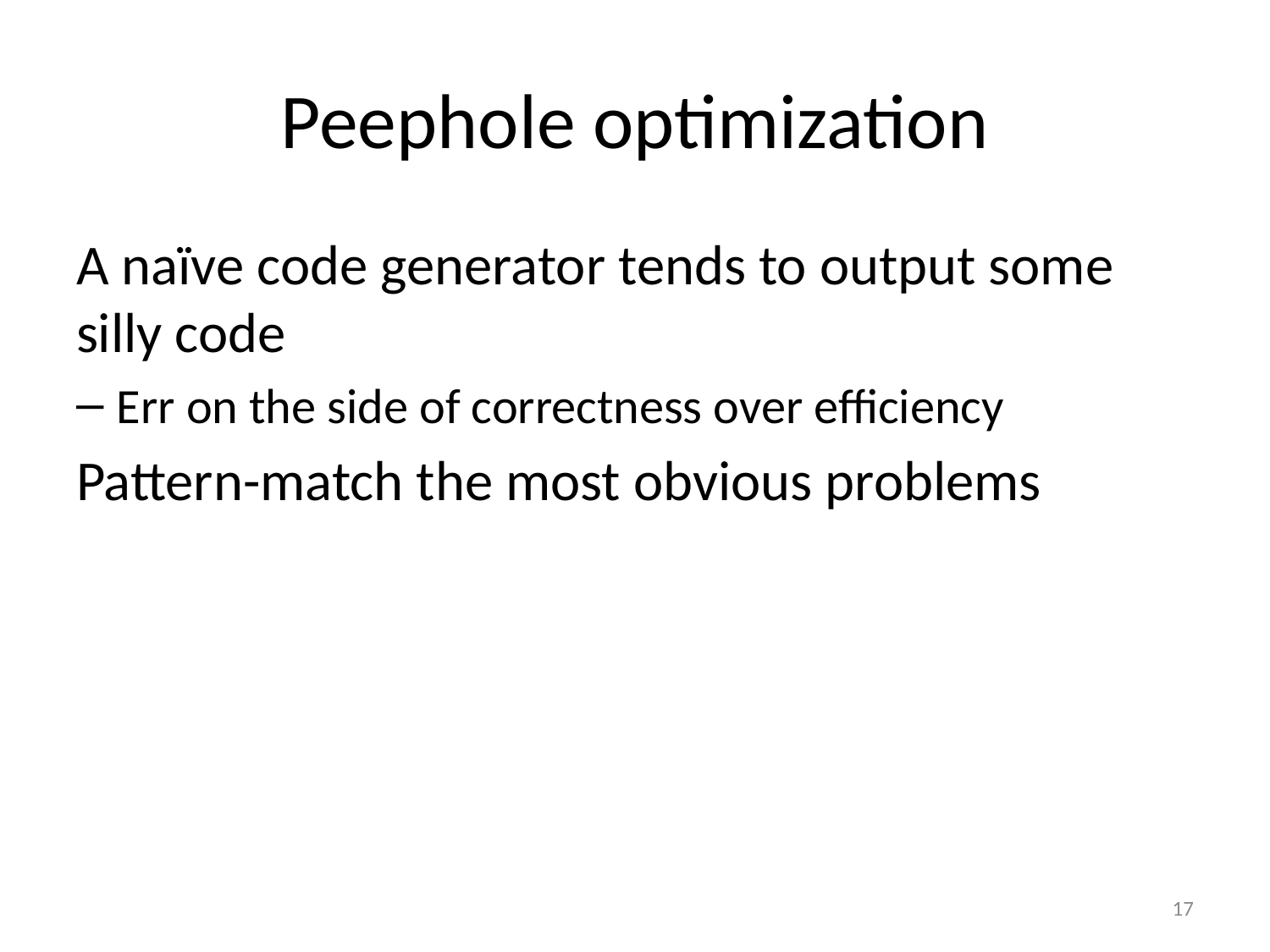

# Peephole optimization
A naïve code generator tends to output some silly code
Err on the side of correctness over efficiency
Pattern-match the most obvious problems
17